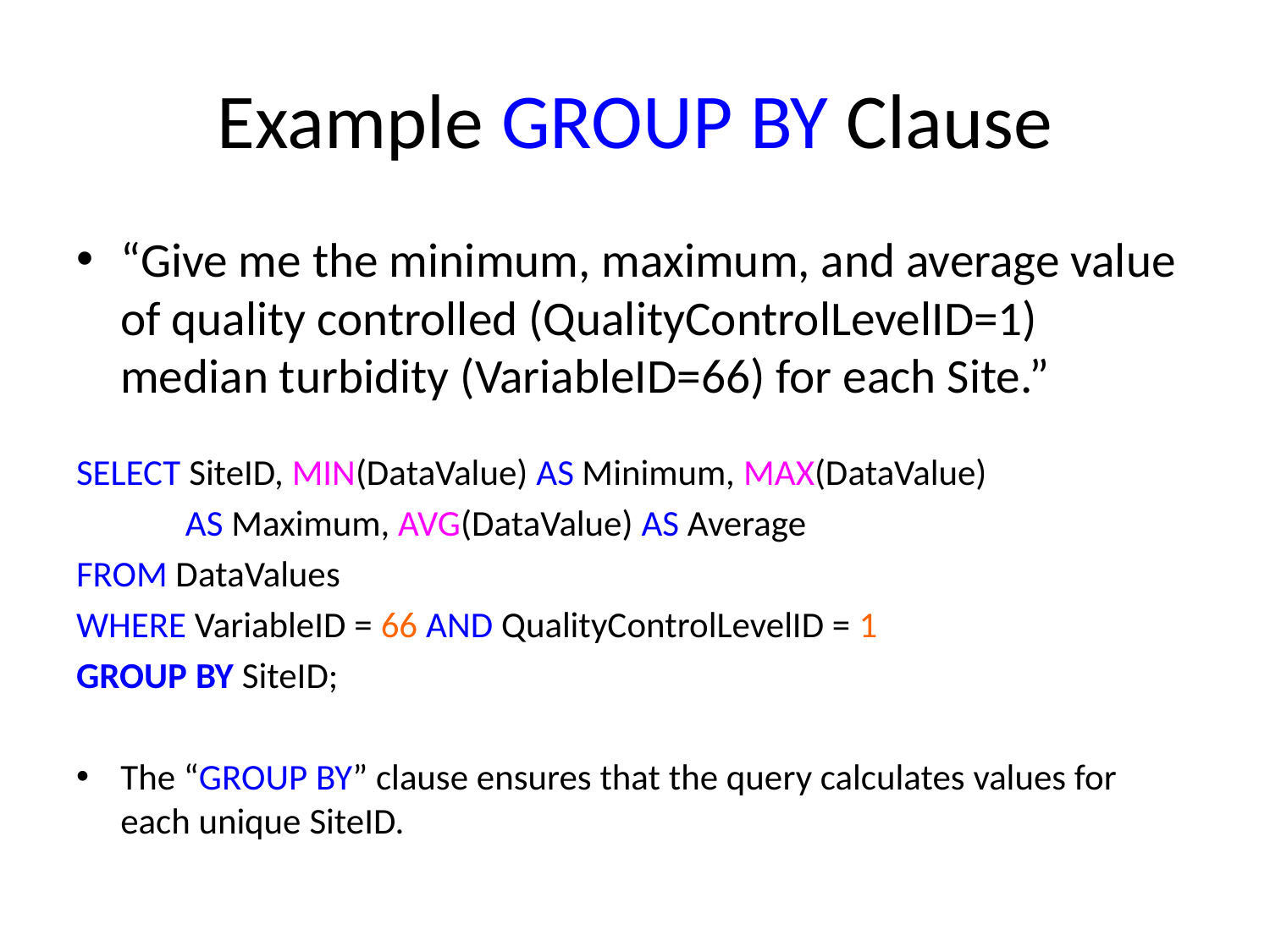

# Example GROUP BY Clause
“Give me the minimum, maximum, and average value of quality controlled (QualityControlLevelID=1) median turbidity (VariableID=66) for each Site.”

SELECT SiteID, MIN(DataValue) AS Minimum, MAX(DataValue)
	AS Maximum, AVG(DataValue) AS Average
FROM DataValues
WHERE VariableID = 66 AND QualityControlLevelID = 1
GROUP BY SiteID;

The “GROUP BY” clause ensures that the query calculates values for each unique SiteID.